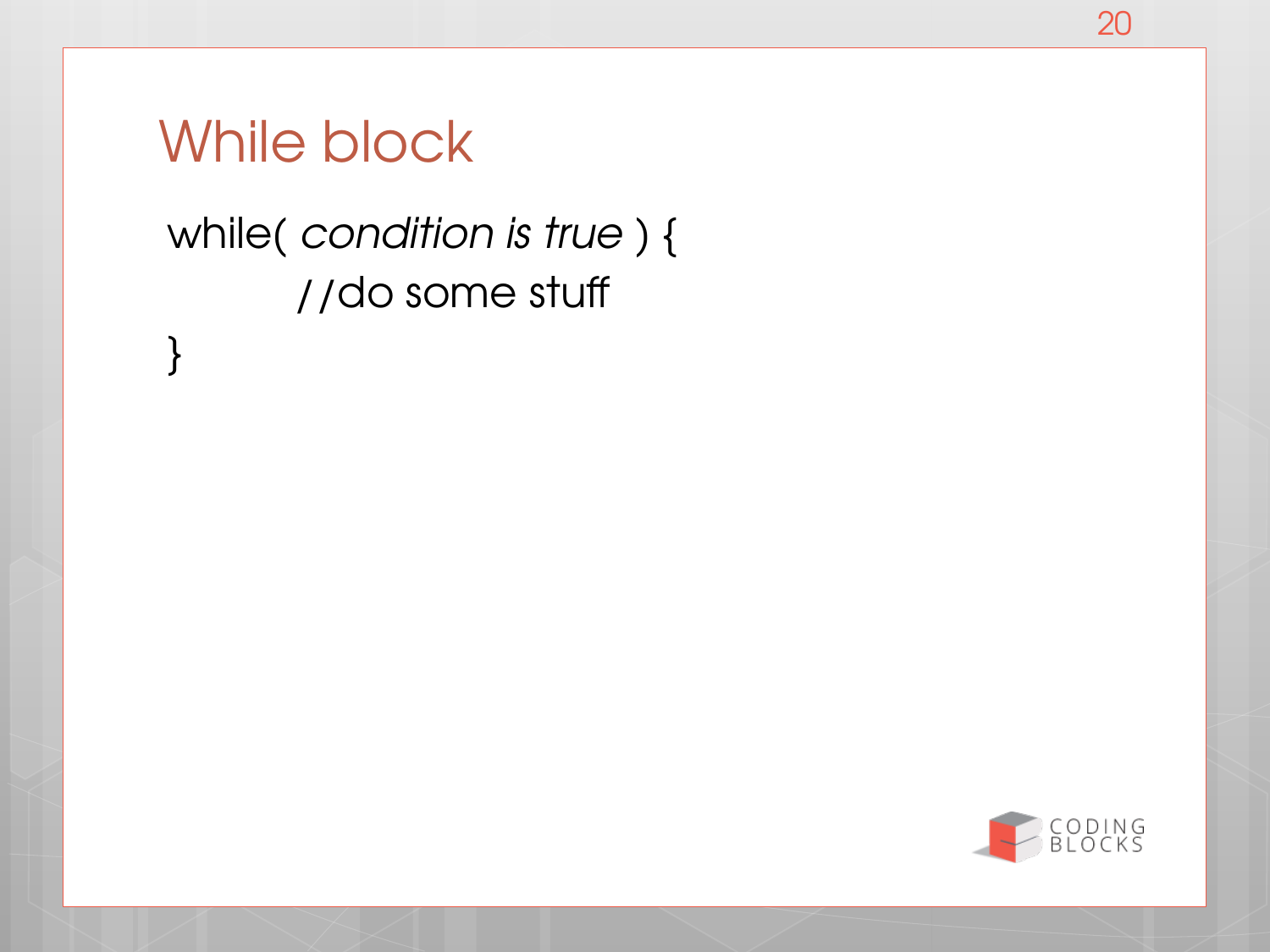

20
# While block
while( condition is true ) {
	//do some stuff
}